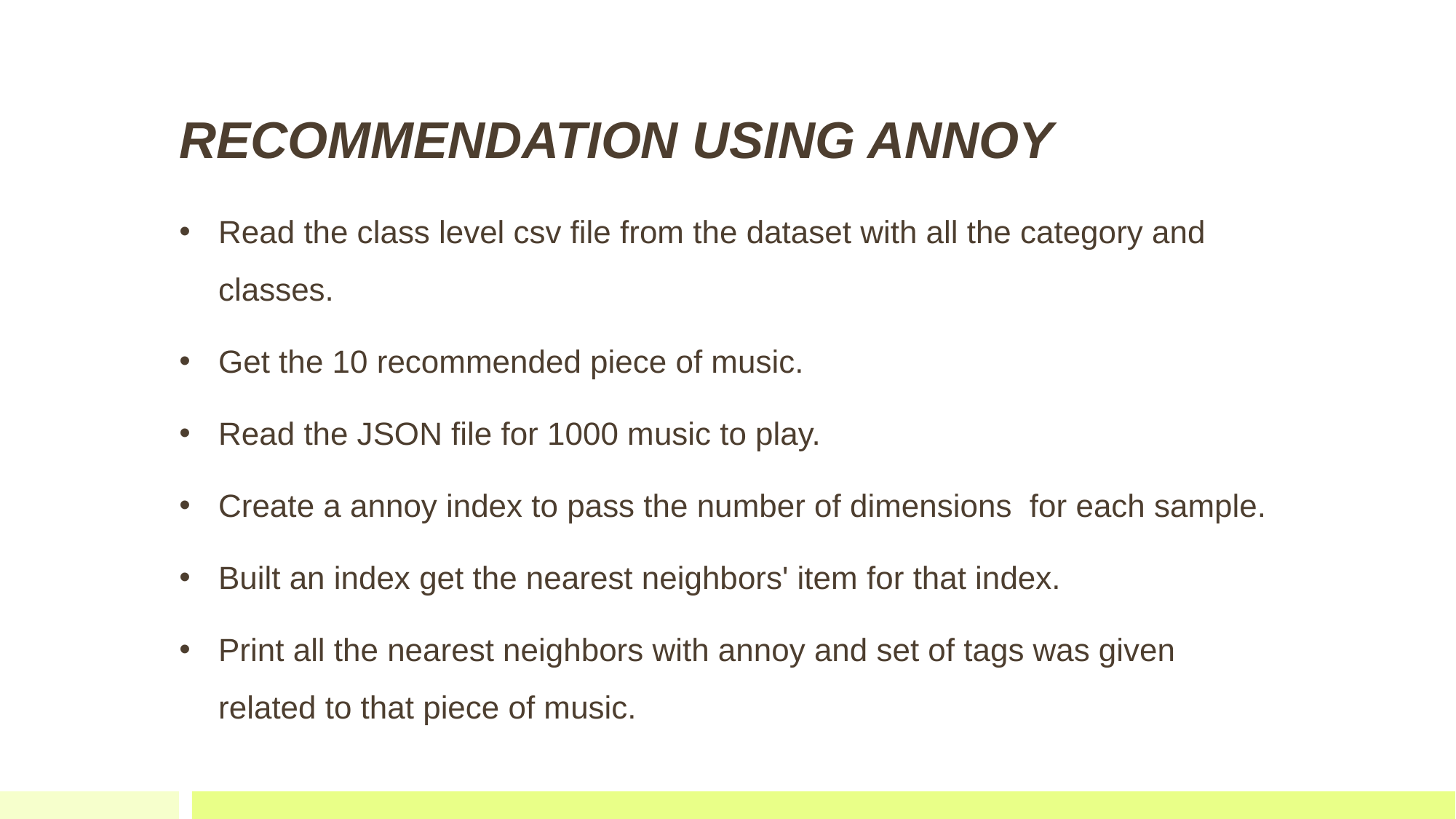

# RECOMMENDATION USING ANNOY
Read the class level csv file from the dataset with all the category and classes.
Get the 10 recommended piece of music.
Read the JSON file for 1000 music to play.
Create a annoy index to pass the number of dimensions  for each sample.
Built an index get the nearest neighbors' item for that index.
Print all the nearest neighbors with annoy and set of tags was given related to that piece of music.